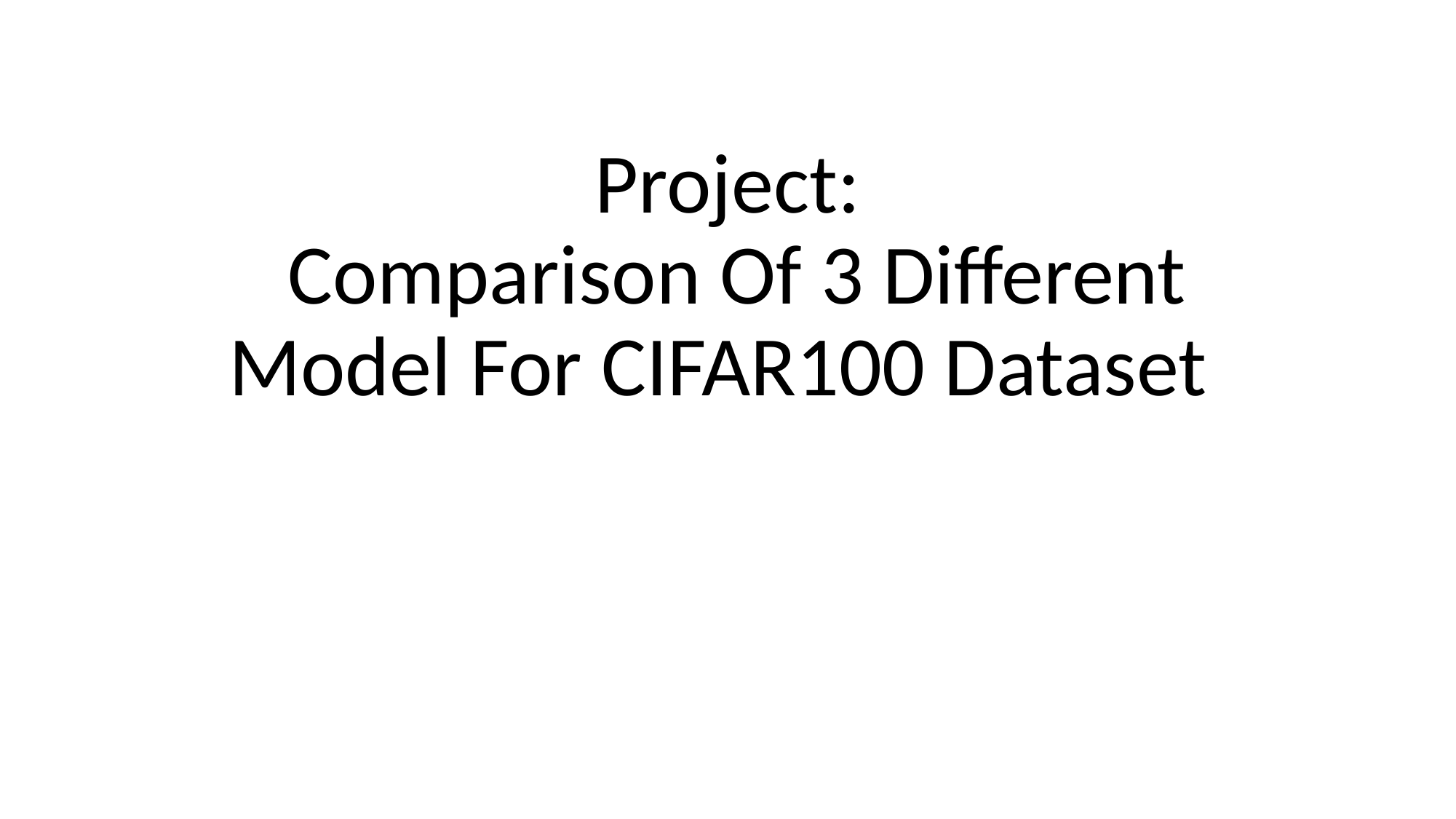

# Project: Comparison Of 3 Different Model For CIFAR100 Dataset